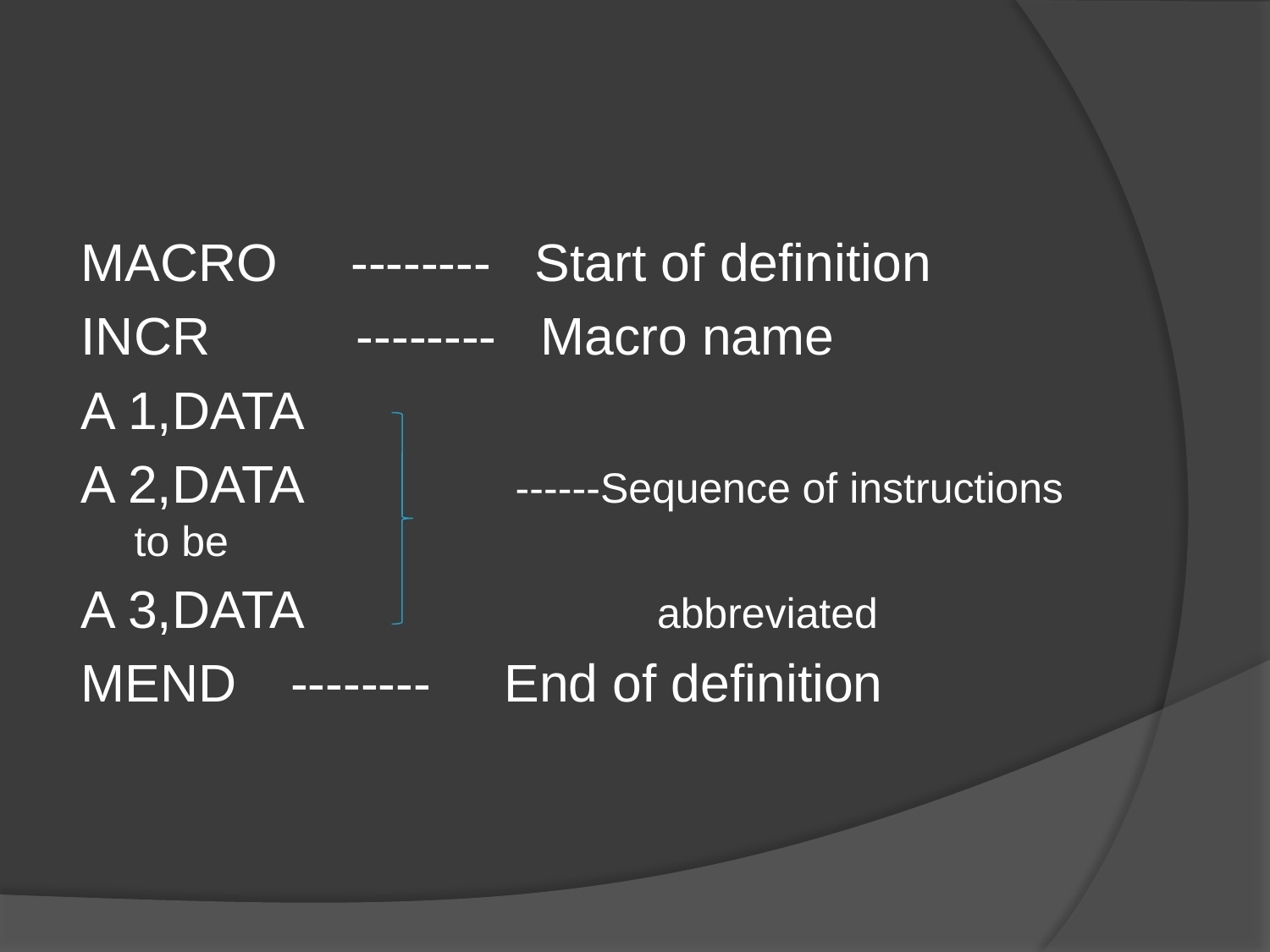

#
MACRO     --------   Start of definition
INCR          --------   Macro name
A 1,DATA
A 2,DATA		------Sequence of instructions to be
A 3,DATA			 abbreviated
MEND	  --------     End of definition